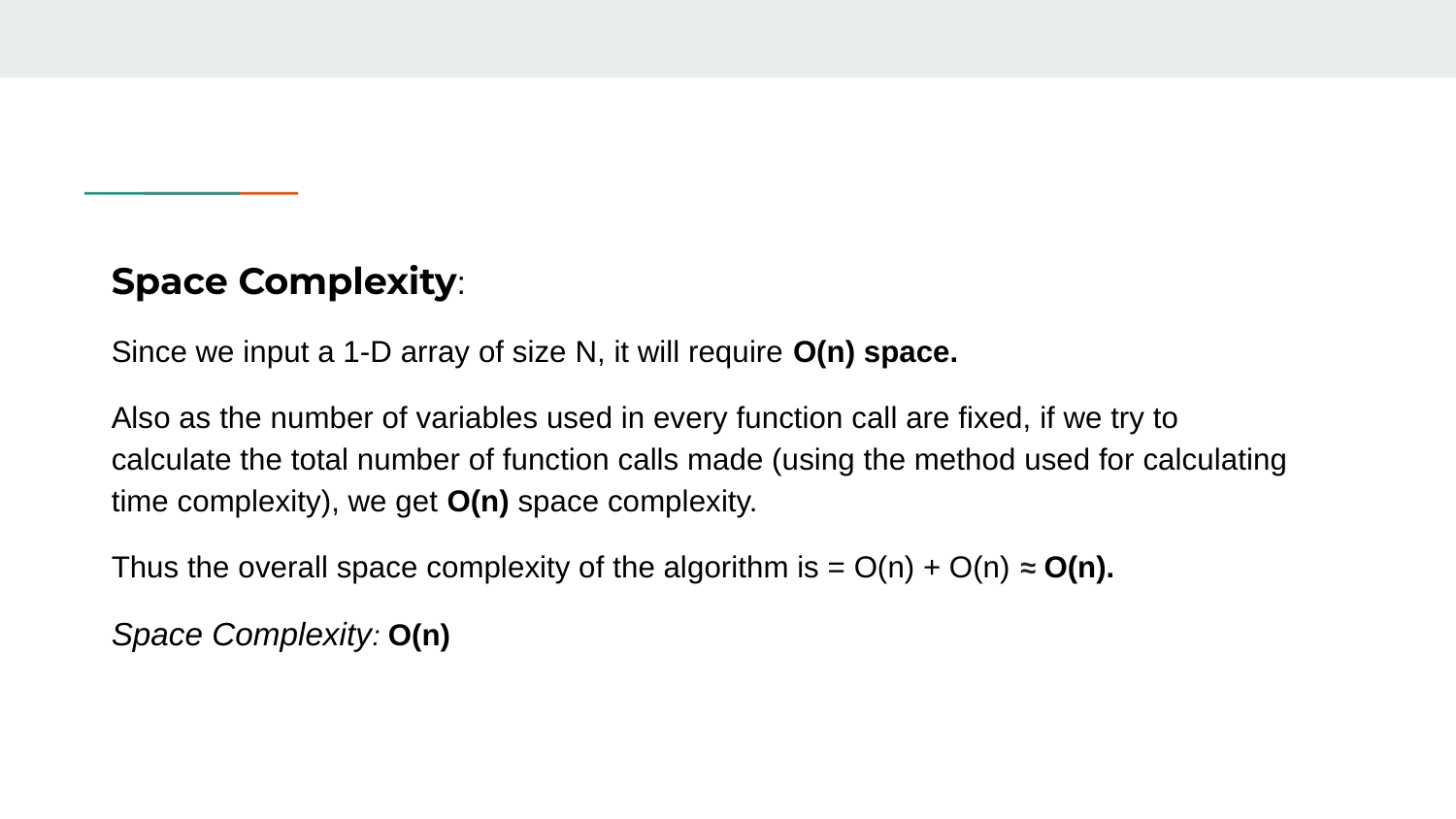

Space Complexity:
Since we input a 1-D array of size N, it will require O(n) space.
Also as the number of variables used in every function call are fixed, if we try to calculate the total number of function calls made (using the method used for calculating time complexity), we get O(n) space complexity.
Thus the overall space complexity of the algorithm is = O(n) + O(n) ≈ O(n).
Space Complexity: O(n)